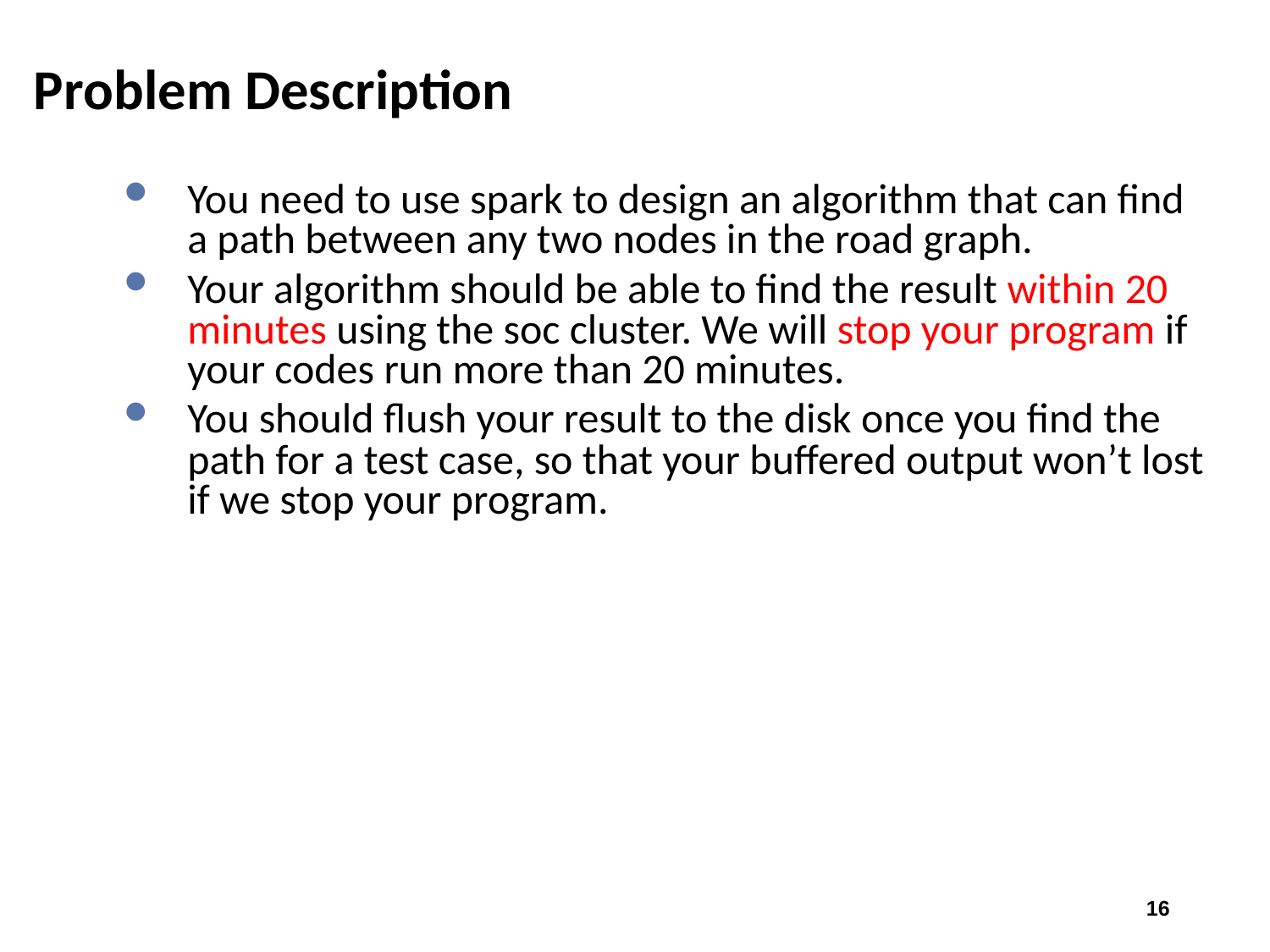

# Problem Description
You need to use spark to design an algorithm that can find a path between any two nodes in the road graph.
Your algorithm should be able to find the result within 20 minutes using the soc cluster. We will stop your program if your codes run more than 20 minutes.
You should flush your result to the disk once you find the path for a test case, so that your buffered output won’t lost if we stop your program.

16